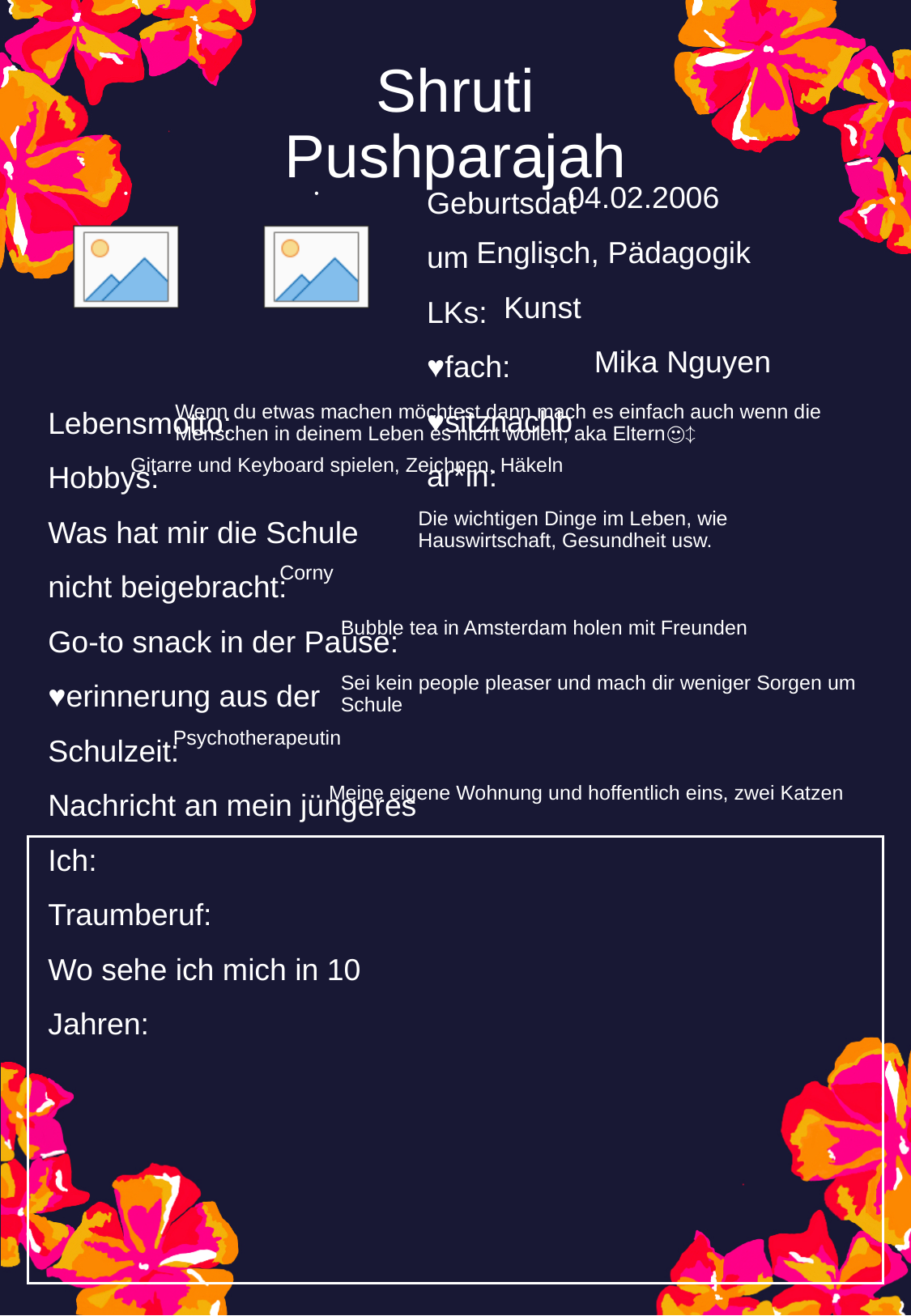

Shruti Pushparajah

04.02.2006
Englisch, Pädagogik
Kunst
Mika Nguyen
Wenn du etwas machen möchtest dann mach es einfach auch wenn die Menschen in deinem Leben es nicht wollen, aka Eltern🙂‍↕️
Gitarre und Keyboard spielen, Zeichnen, Häkeln
Die wichtigen Dinge im Leben, wie Hauswirtschaft, Gesundheit usw.
Corny
Bubble tea in Amsterdam holen mit Freunden
Sei kein people pleaser und mach dir weniger Sorgen um Schule
Psychotherapeutin
Meine eigene Wohnung und hoffentlich eins, zwei Katzen